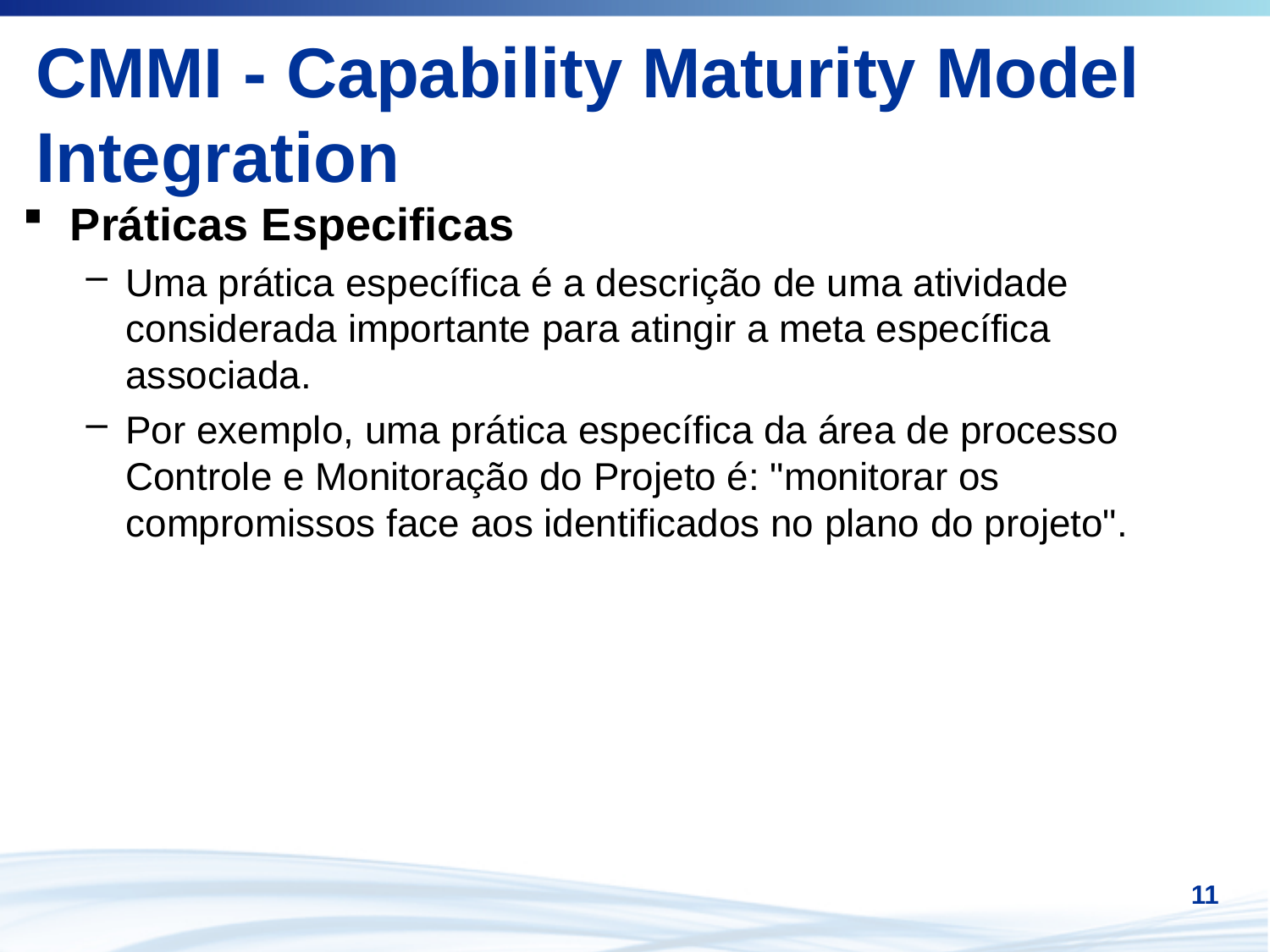

# CMMI - Capability Maturity Model Integration
Práticas Especificas
Uma prática específica é a descrição de uma atividade considerada importante para atingir a meta específica associada.
Por exemplo, uma prática específica da área de processo Controle e Monitoração do Projeto é: "monitorar os compromissos face aos identificados no plano do projeto".